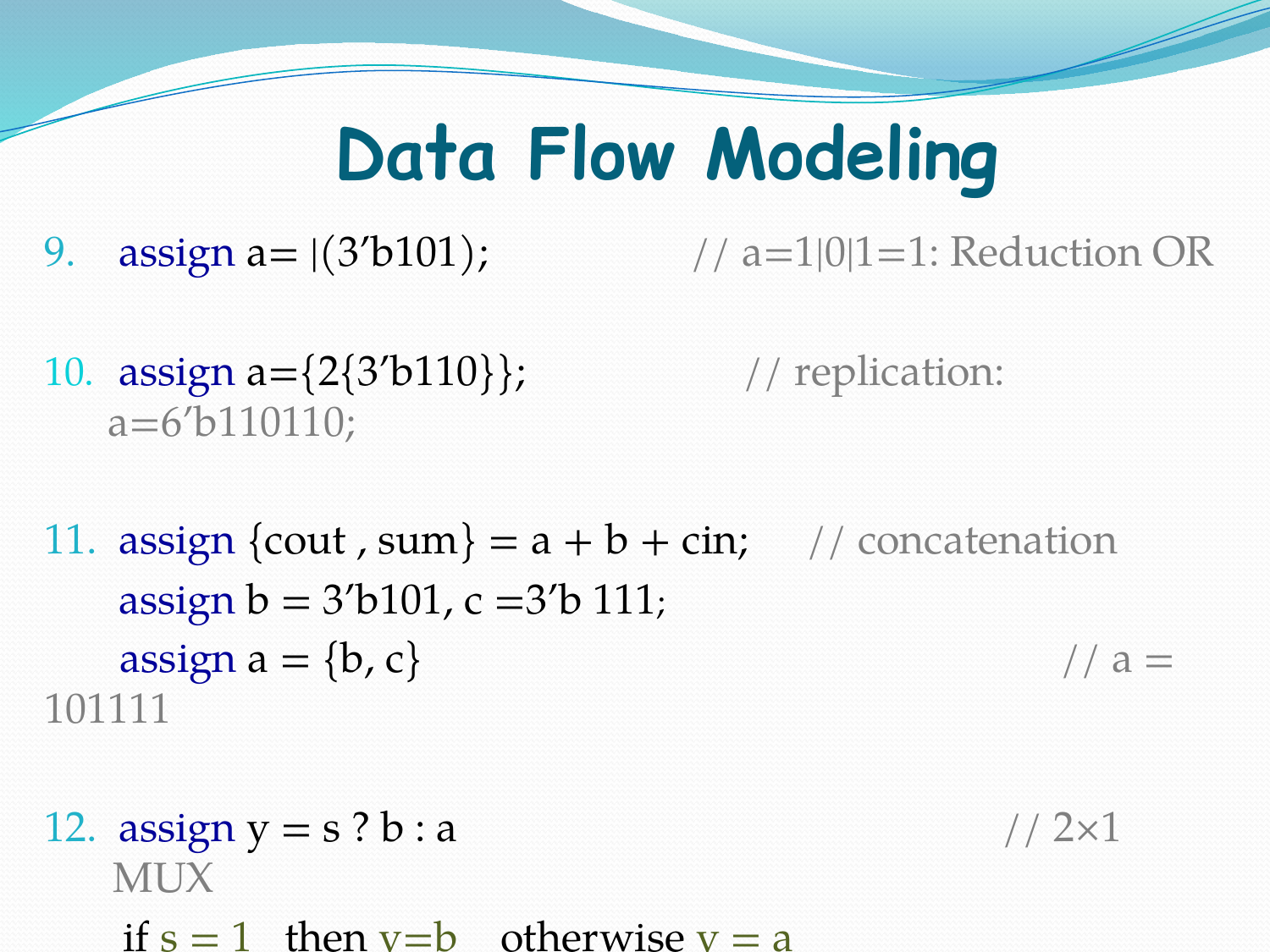

Data Flow Modeling

9.    assign a= |(3’b101);		 // a=1|0|1=1: Reduction OR

 assign a={2{3’b110}}; 		// replication: a=6’b110110;

11.  assign {cout , sum} = a + b + cin; 	// concatenation
       assign b = 3’b101, c =3’b 111;
         assign a = {b, c} 					// a = 101111

12.  assign y = s ? b : a    				// 2×1 MUX
	   if s = 1   then y=b    otherwise y = a